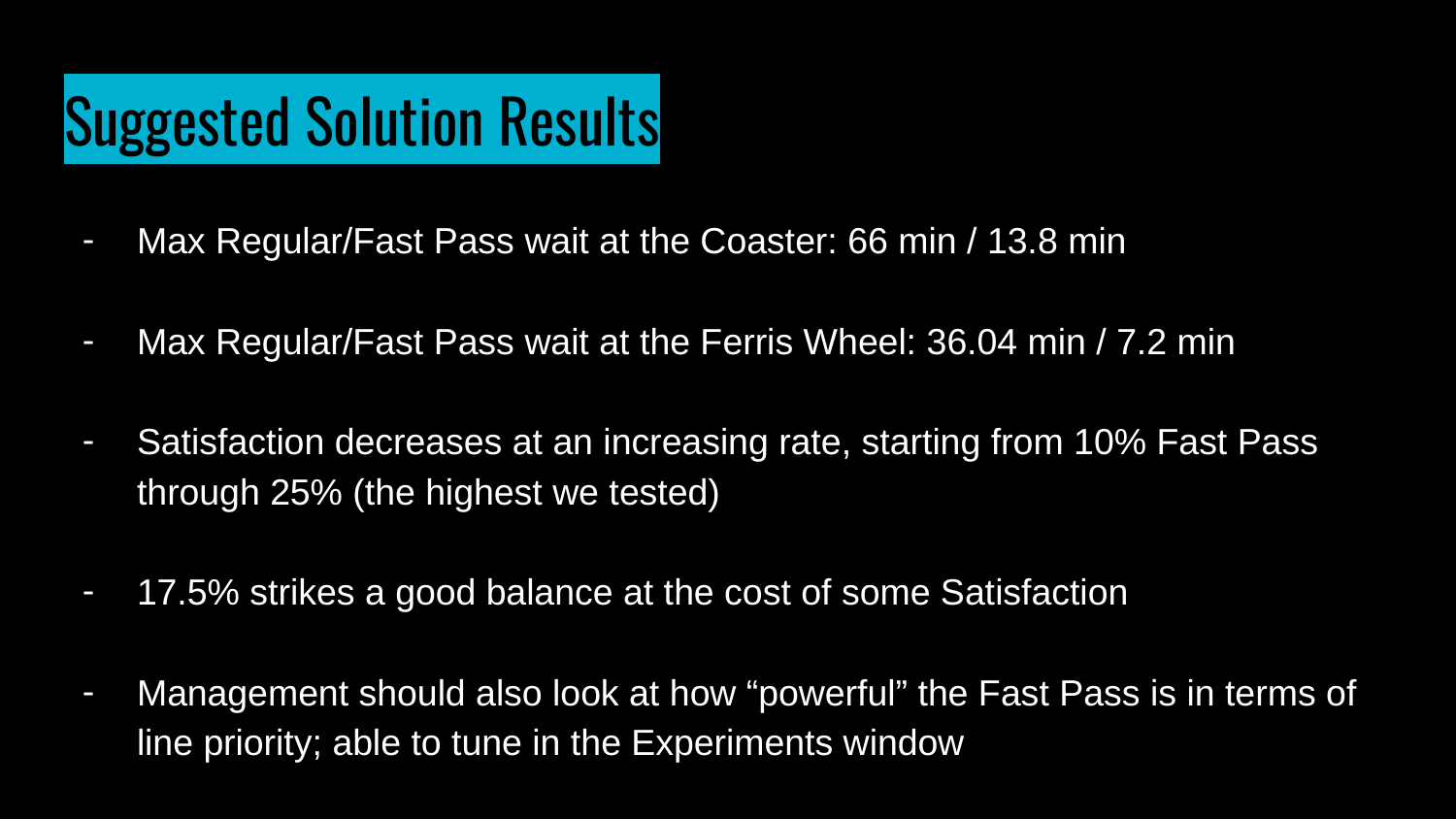

# Suggested Solution Results
Max Regular/Fast Pass wait at the Coaster: 66 min / 13.8 min

Max Regular/Fast Pass wait at the Ferris Wheel: 36.04 min / 7.2 min

Satisfaction decreases at an increasing rate, starting from 10% Fast Pass through 25% (the highest we tested)

17.5% strikes a good balance at the cost of some Satisfaction

Management should also look at how “powerful” the Fast Pass is in terms of line priority; able to tune in the Experiments window